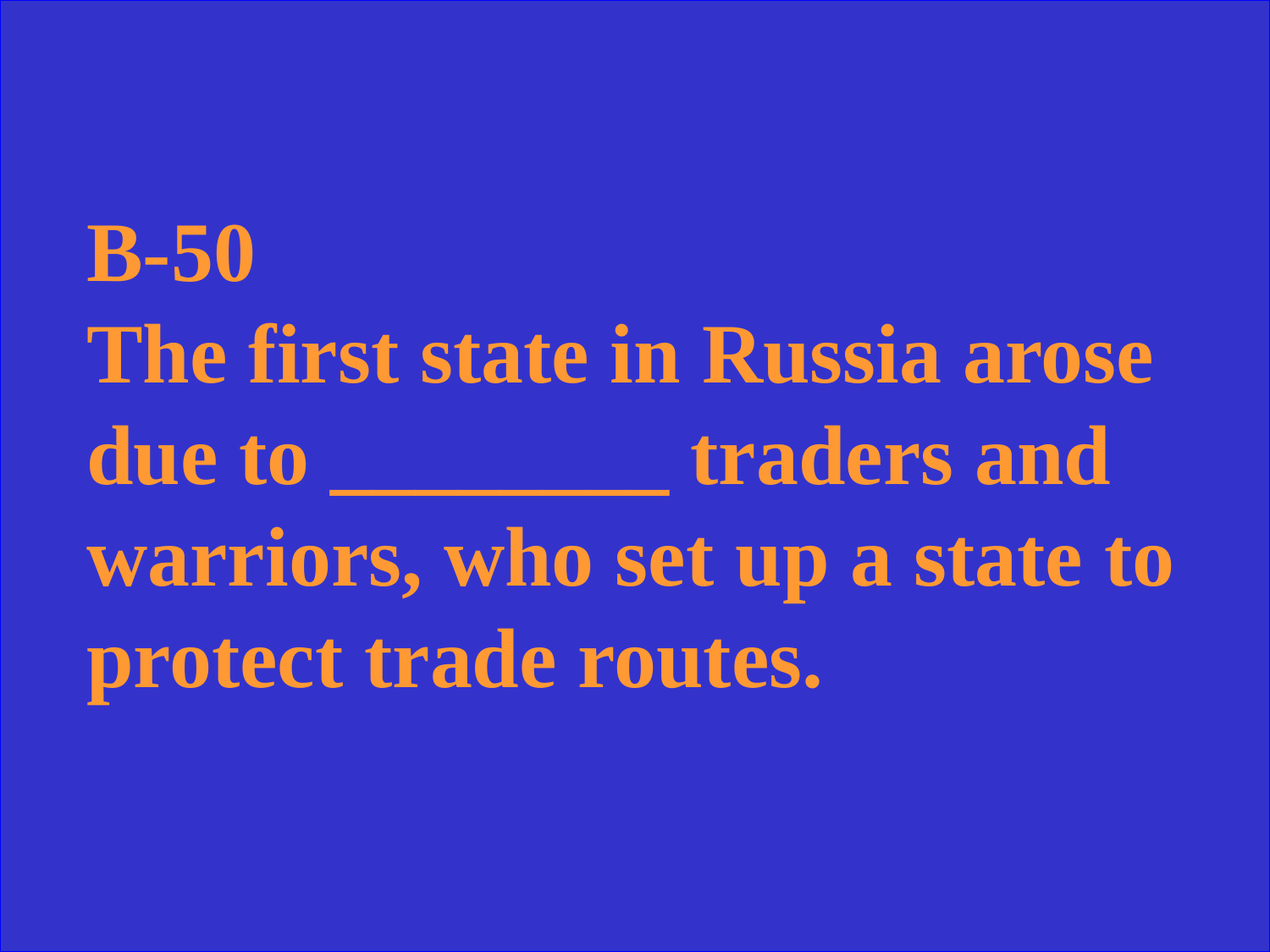

B-50
The first state in Russia arose due to ________ traders and warriors, who set up a state to protect trade routes.